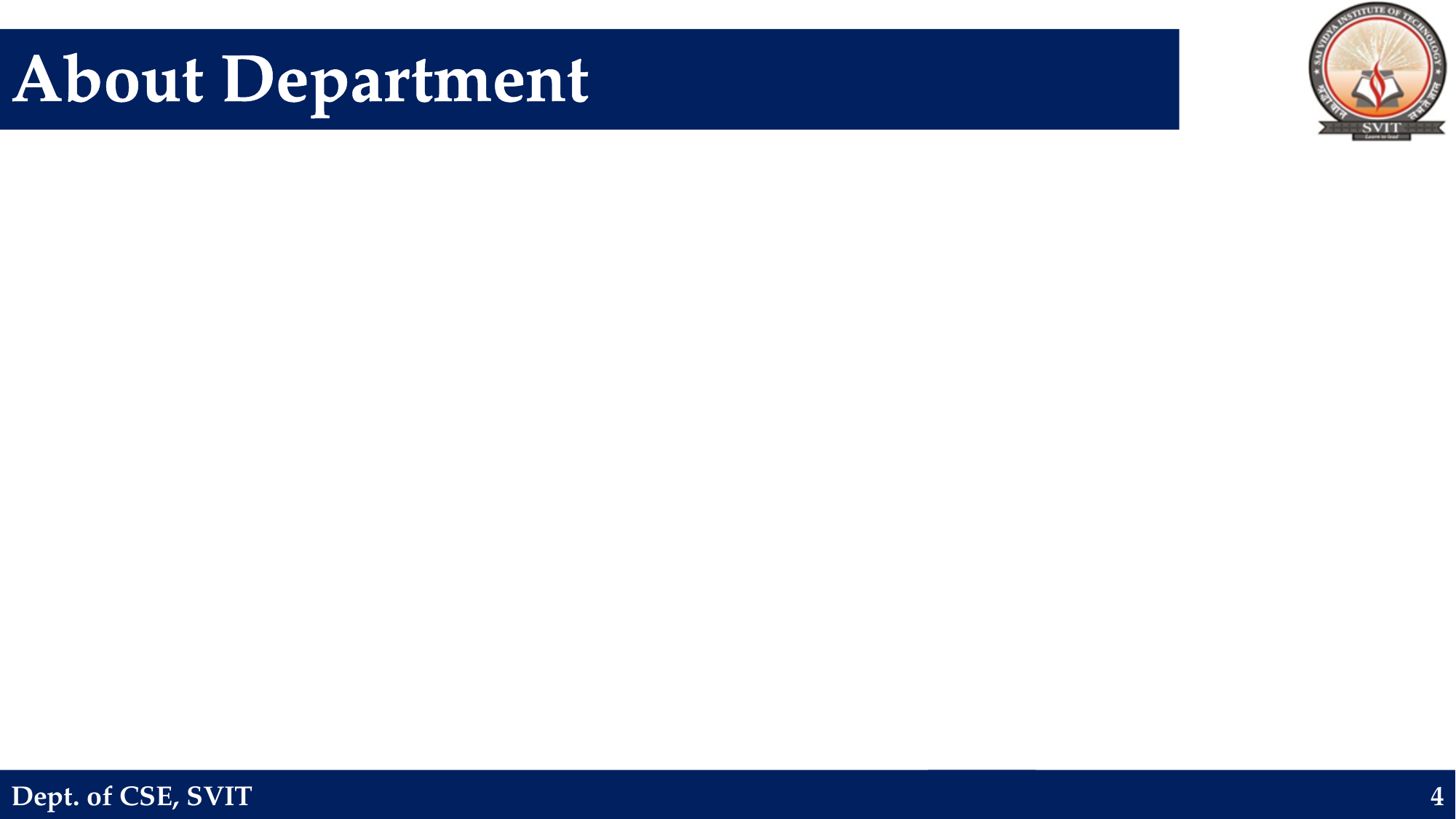

# About Department

Dept. of CSE, SVIT
4
Dept. of ISE, SVIT